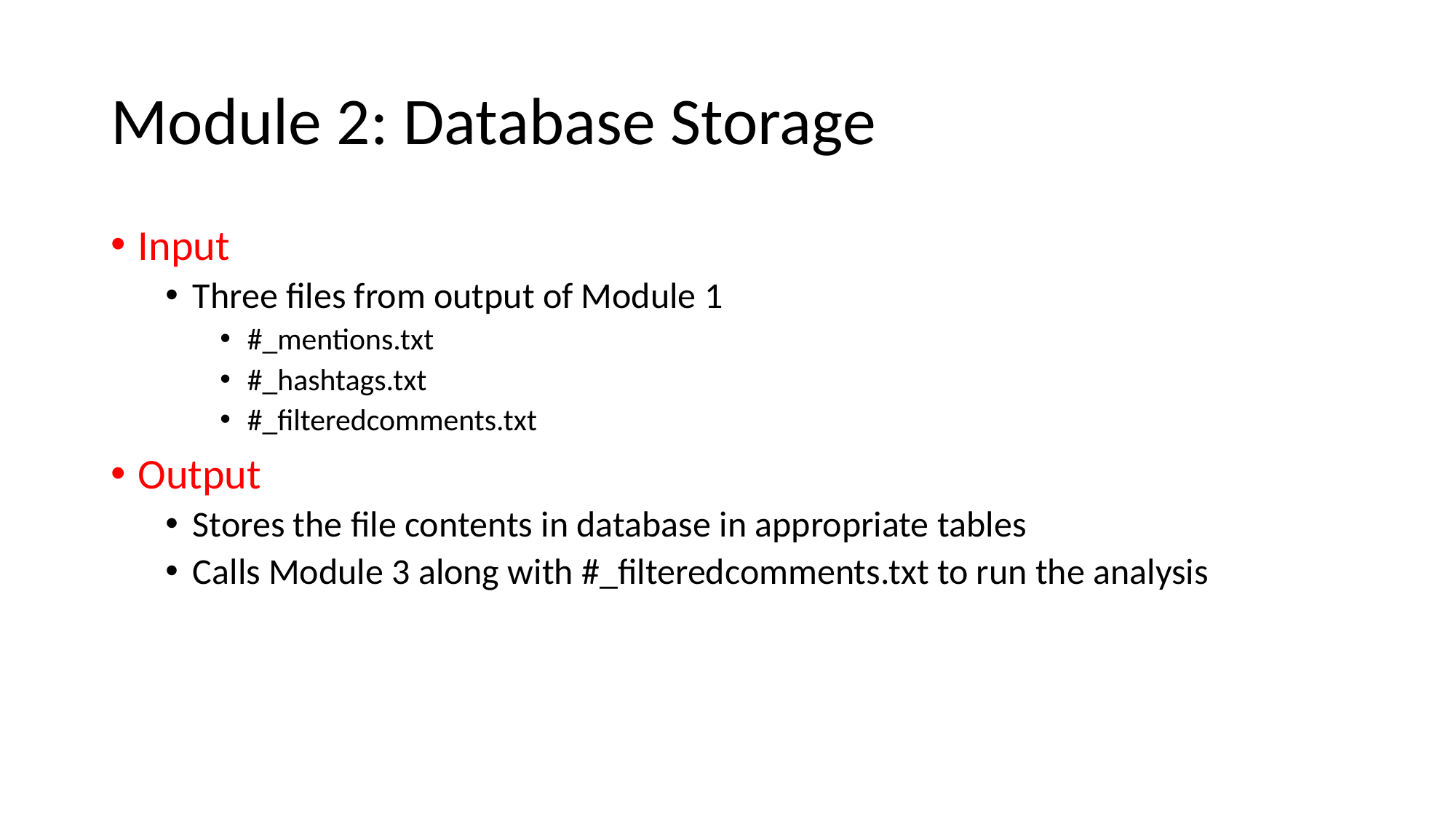

# Module 2: Database Storage
Input
Three files from output of Module 1
#_mentions.txt
#_hashtags.txt
#_filteredcomments.txt
Output
Stores the file contents in database in appropriate tables
Calls Module 3 along with #_filteredcomments.txt to run the analysis